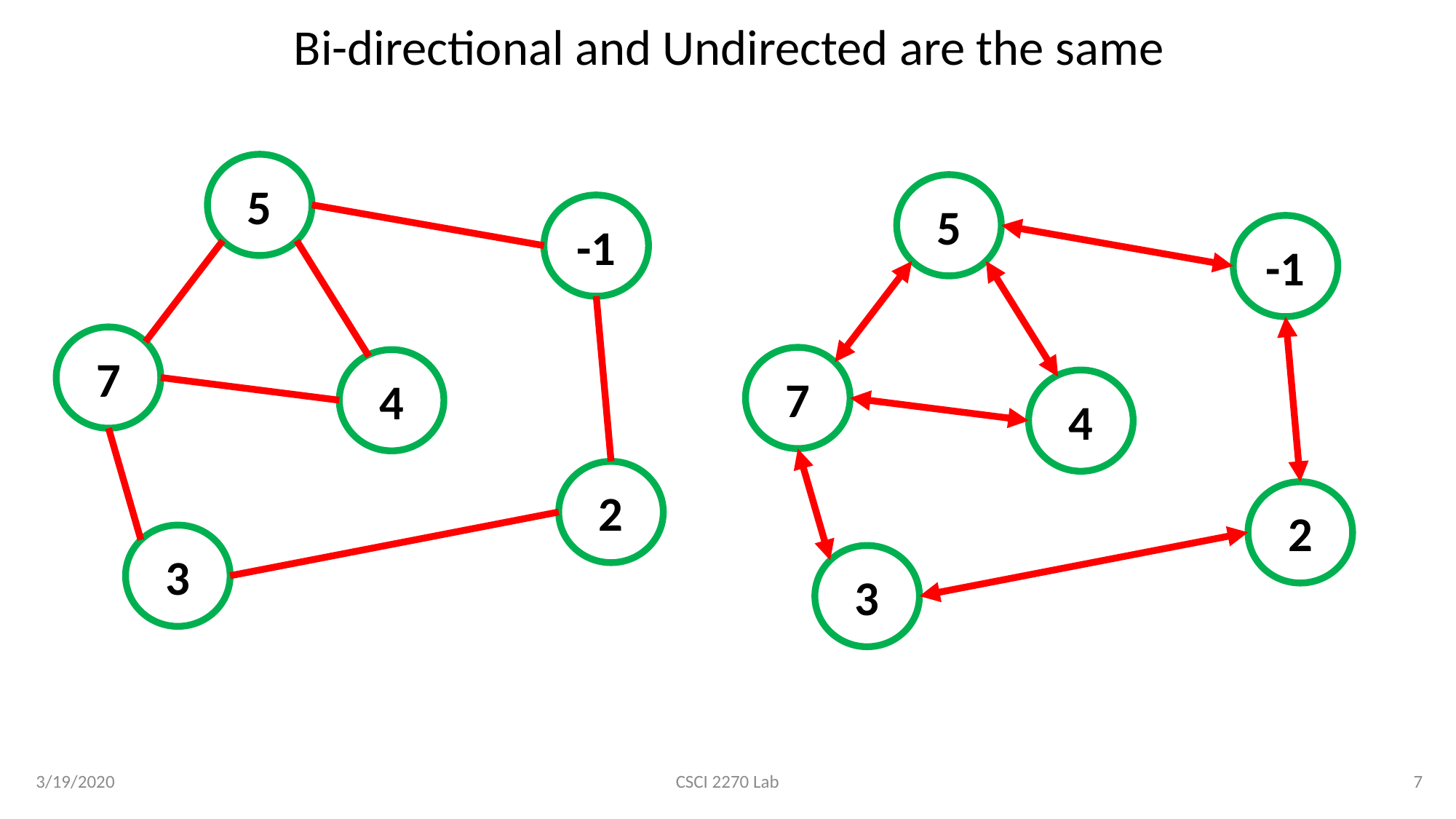

# Bi-directional and Undirected are the same
5
5
-1
-1
7
7
4
4
2
2
3
3
3/19/2020
7
CSCI 2270 Lab